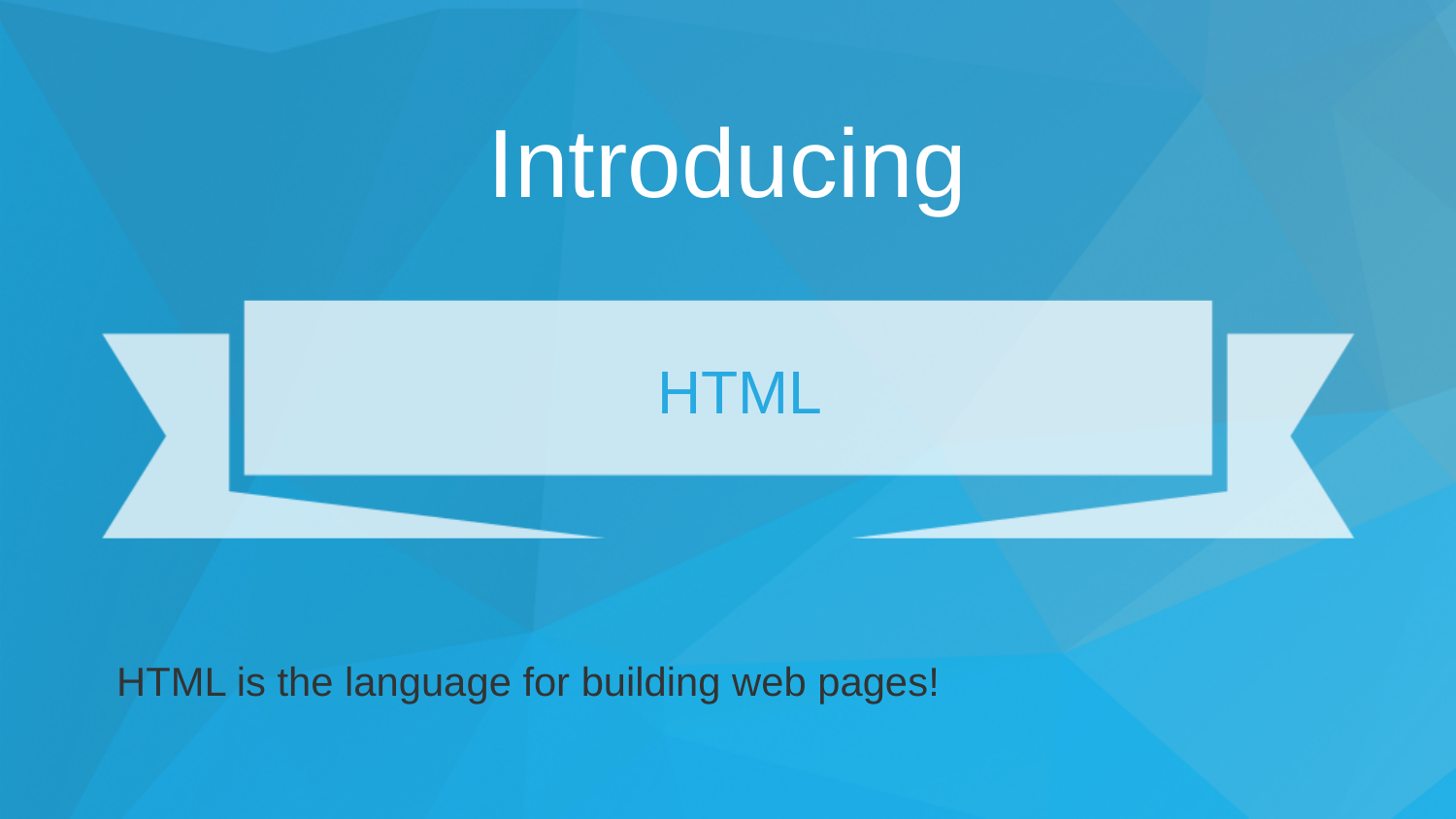

# HTML
HTML is the language for building web pages!